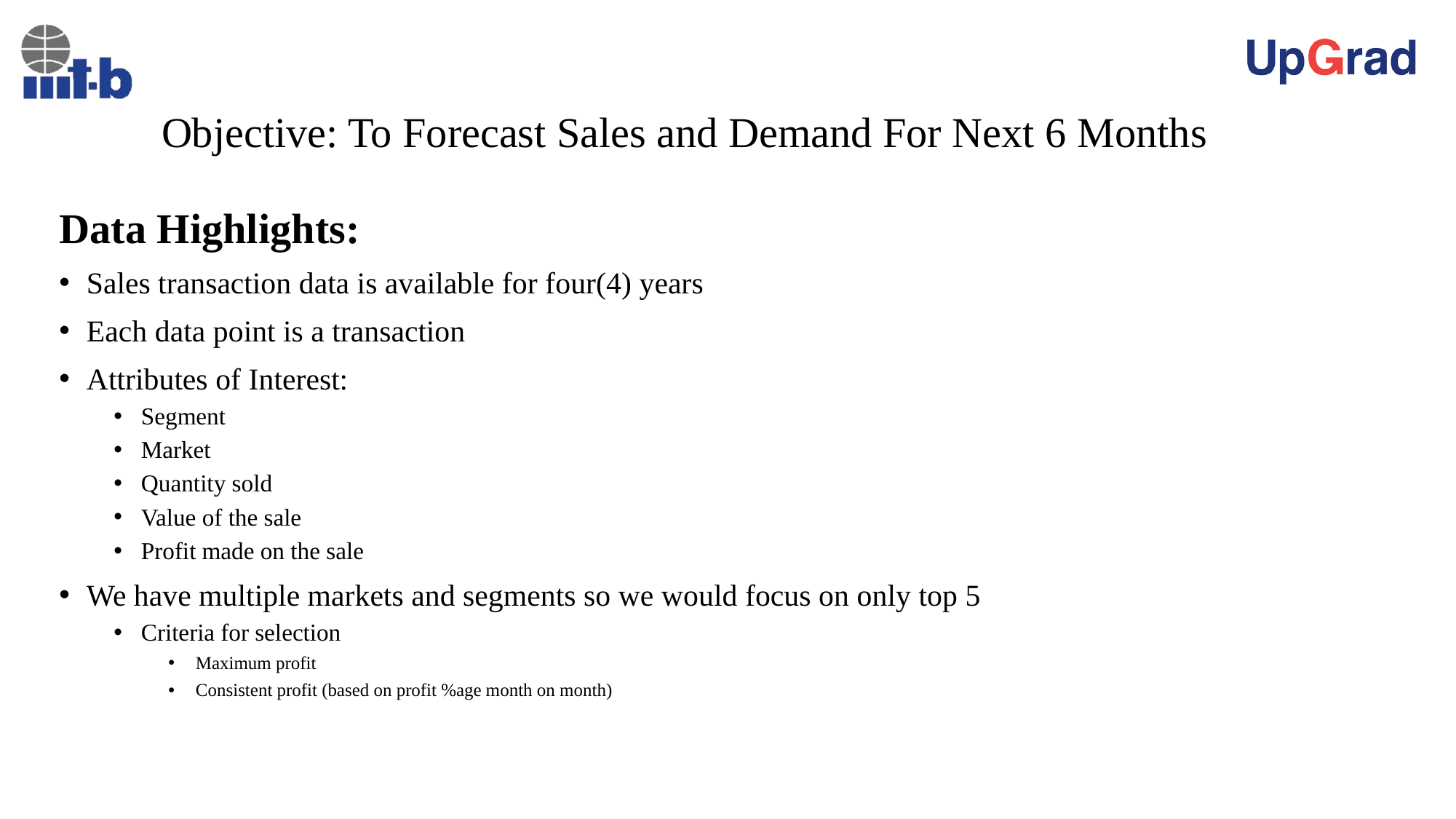

# Objective: To Forecast Sales and Demand For Next 6 Months
Data Highlights:
Sales transaction data is available for four(4) years
Each data point is a transaction
Attributes of Interest:
Segment
Market
Quantity sold
Value of the sale
Profit made on the sale
We have multiple markets and segments so we would focus on only top 5
Criteria for selection
Maximum profit
Consistent profit (based on profit %age month on month)